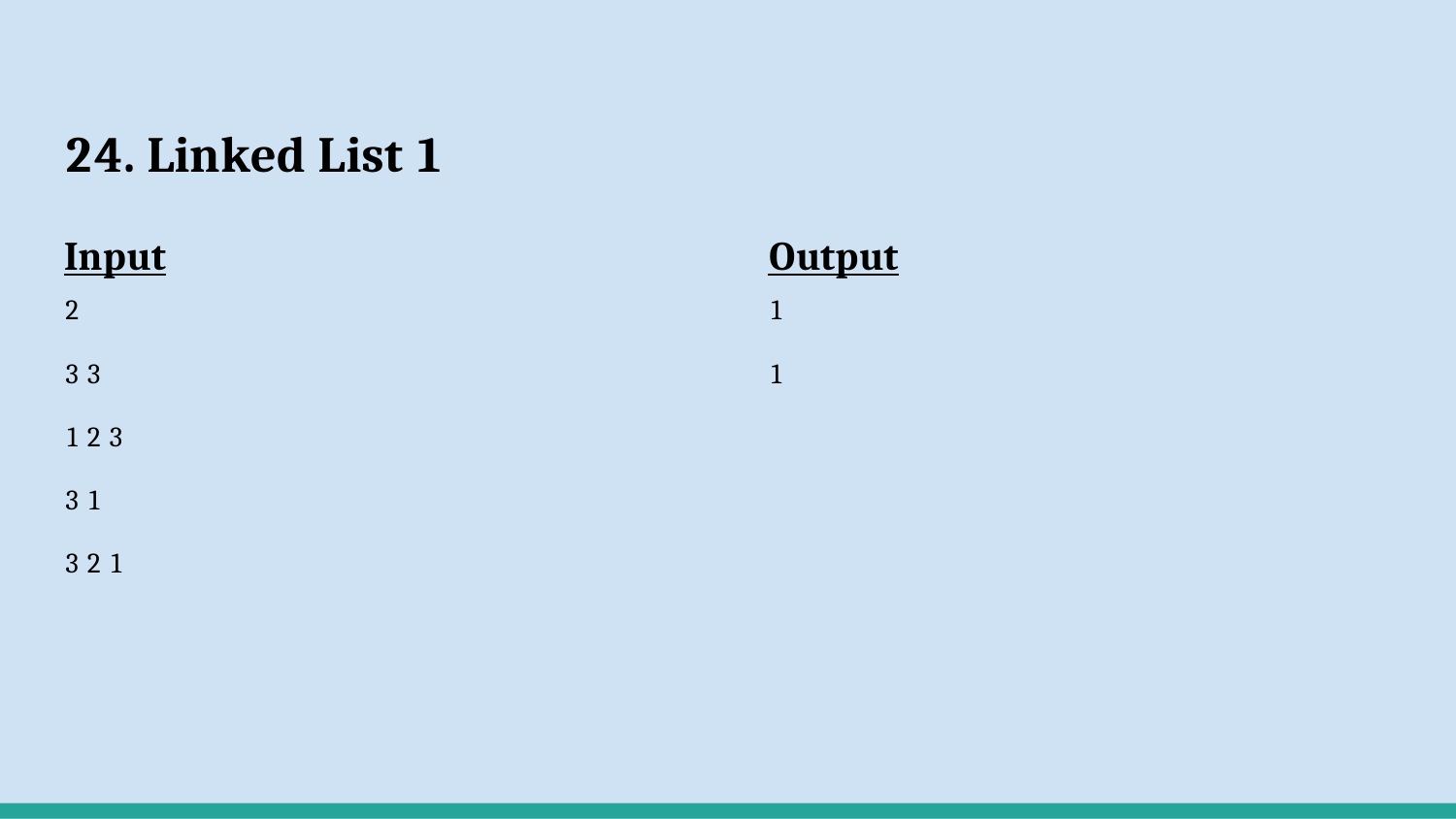

# 24. Linked List 1

Input
2
3 3
1 2 3
3 1
3 2 1

Output
1
1